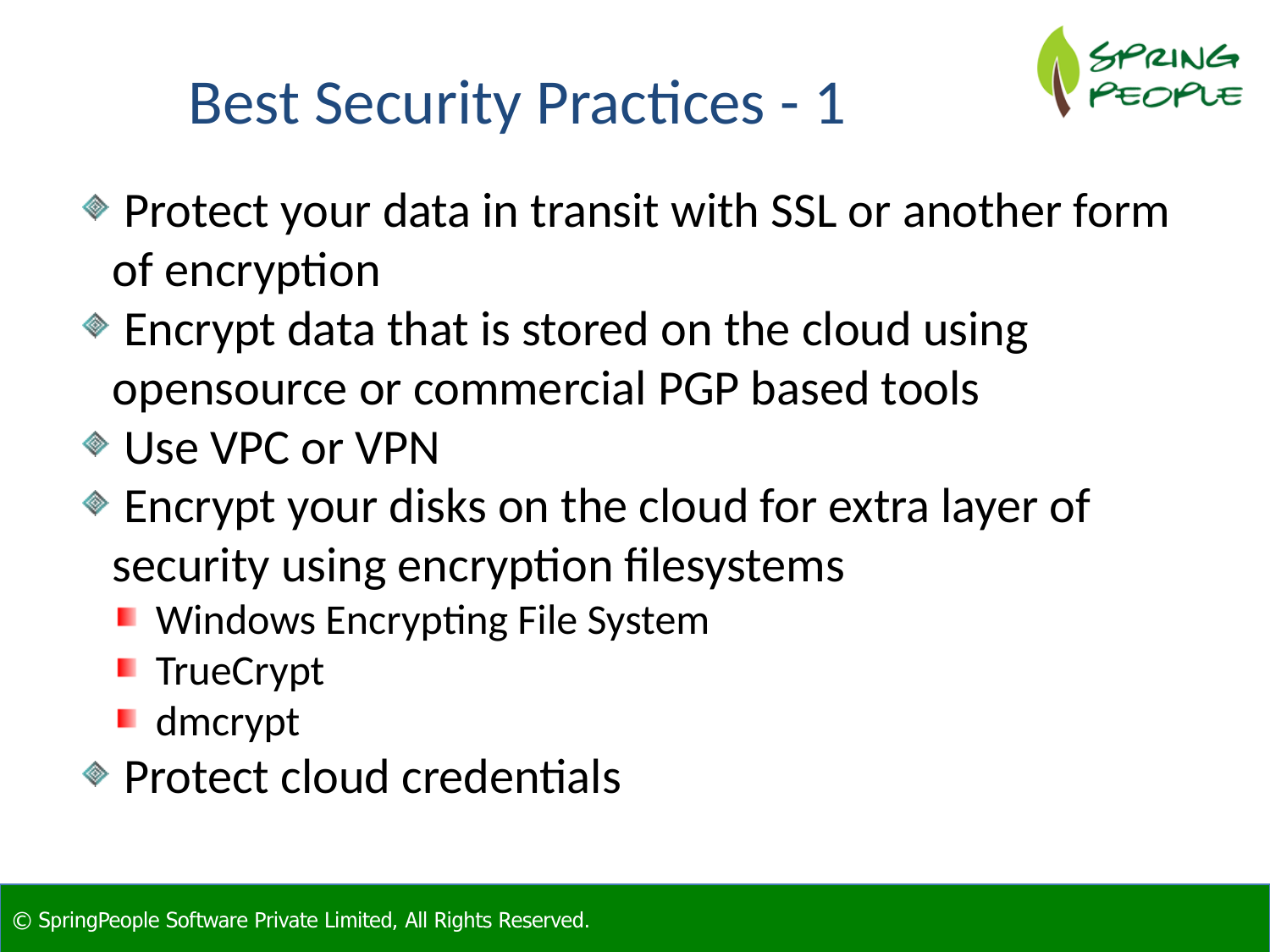

Best Security Practices - 1
 Protect your data in transit with SSL or another form of encryption
 Encrypt data that is stored on the cloud using opensource or commercial PGP based tools
 Use VPC or VPN
 Encrypt your disks on the cloud for extra layer of security using encryption filesystems
 Windows Encrypting File System
 TrueCrypt
 dmcrypt
 Protect cloud credentials